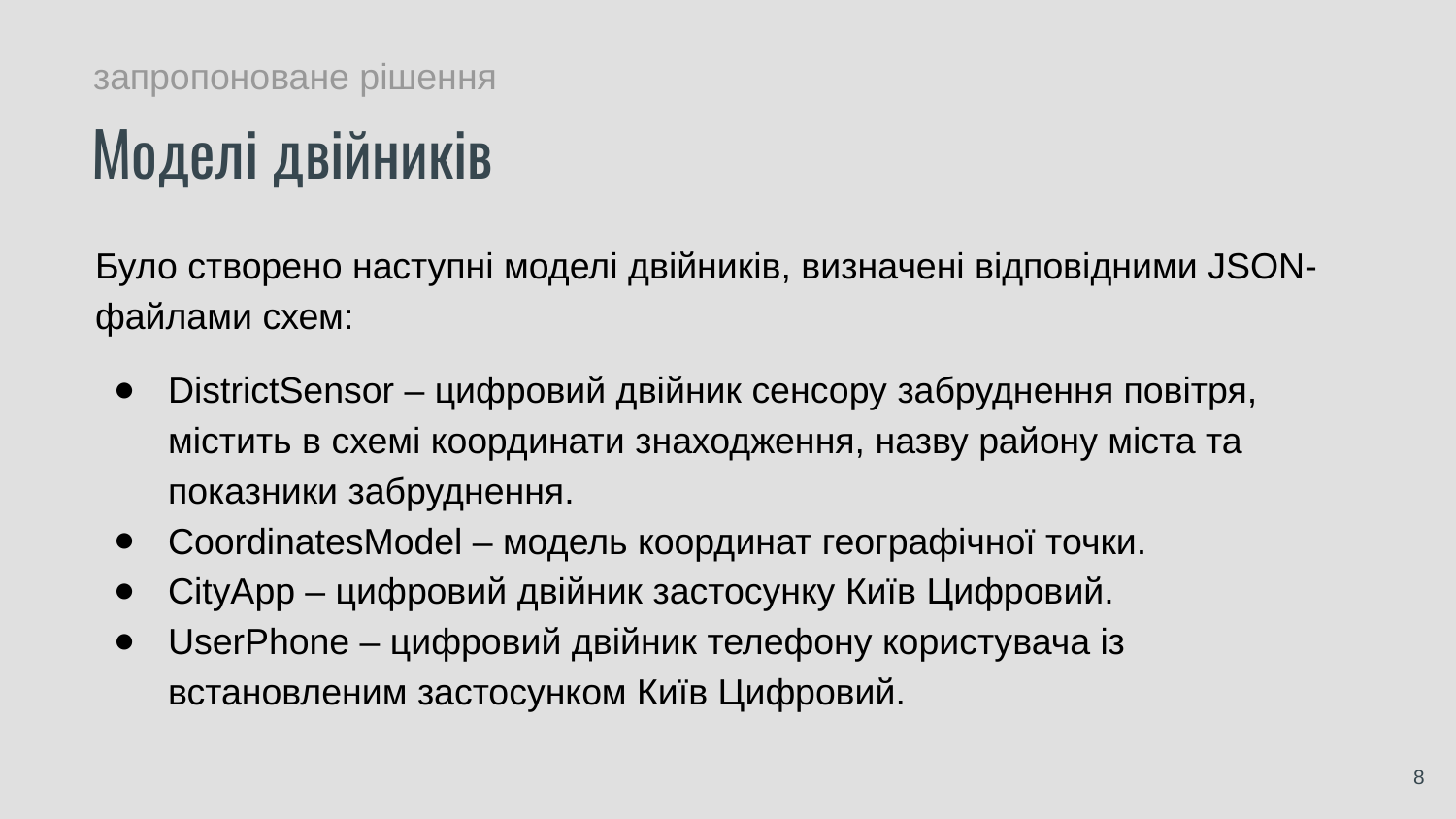

запропоноване рішення
# Моделі двійників
Було створено наступні моделі двійників, визначені відповідними JSON-файлами схем:
DistrictSensor – цифровий двійник сенсору забруднення повітря, містить в схемі координати знаходження, назву району міста та показники забруднення.
CoordinatesModel – модель координат географічної точки.
СityApp – цифровий двійник застосунку Київ Цифровий.
UserPhone – цифровий двійник телефону користувача із встановленим застосунком Київ Цифровий.
8